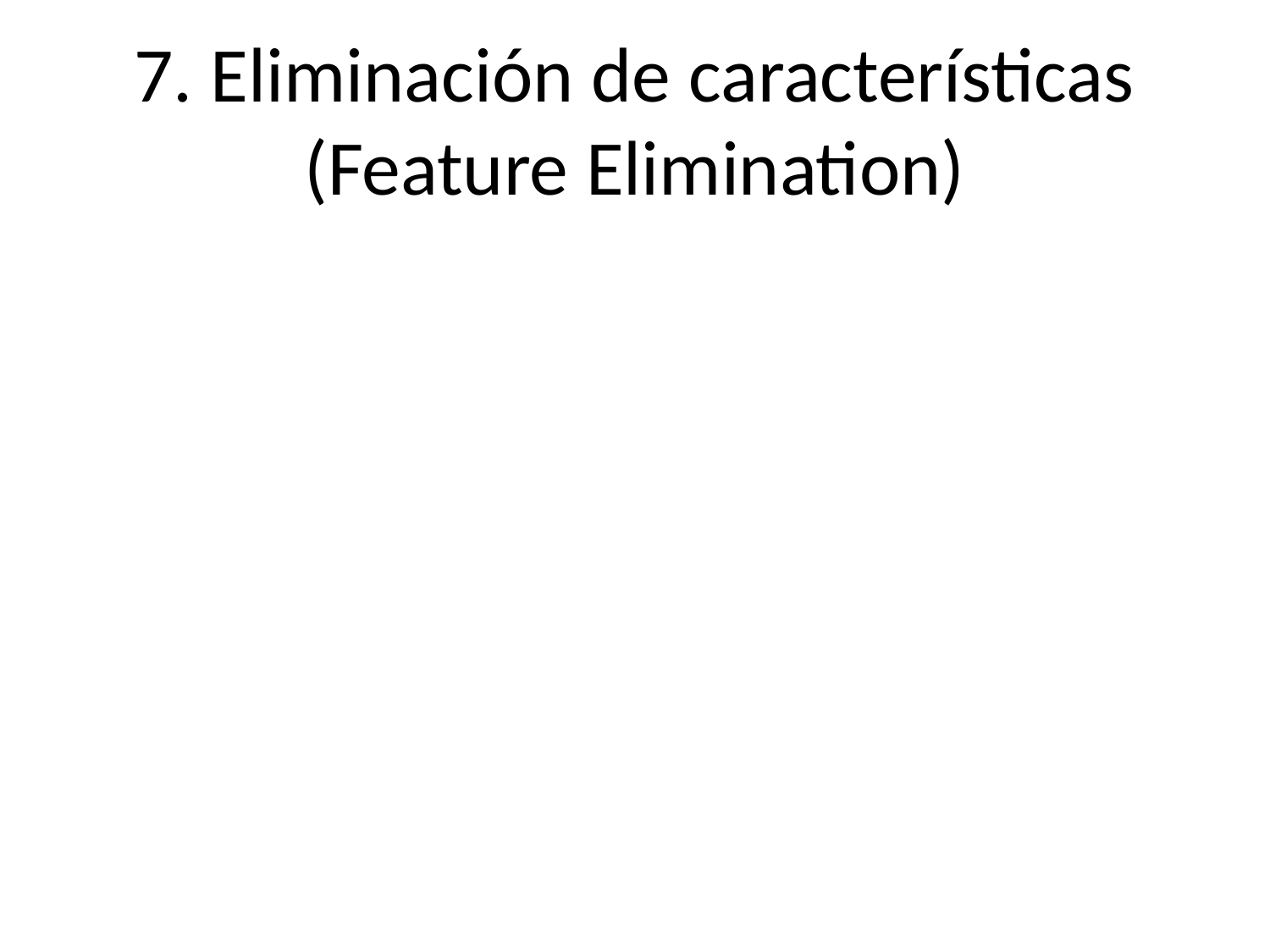

# 7. Eliminación de características (Feature Elimination)